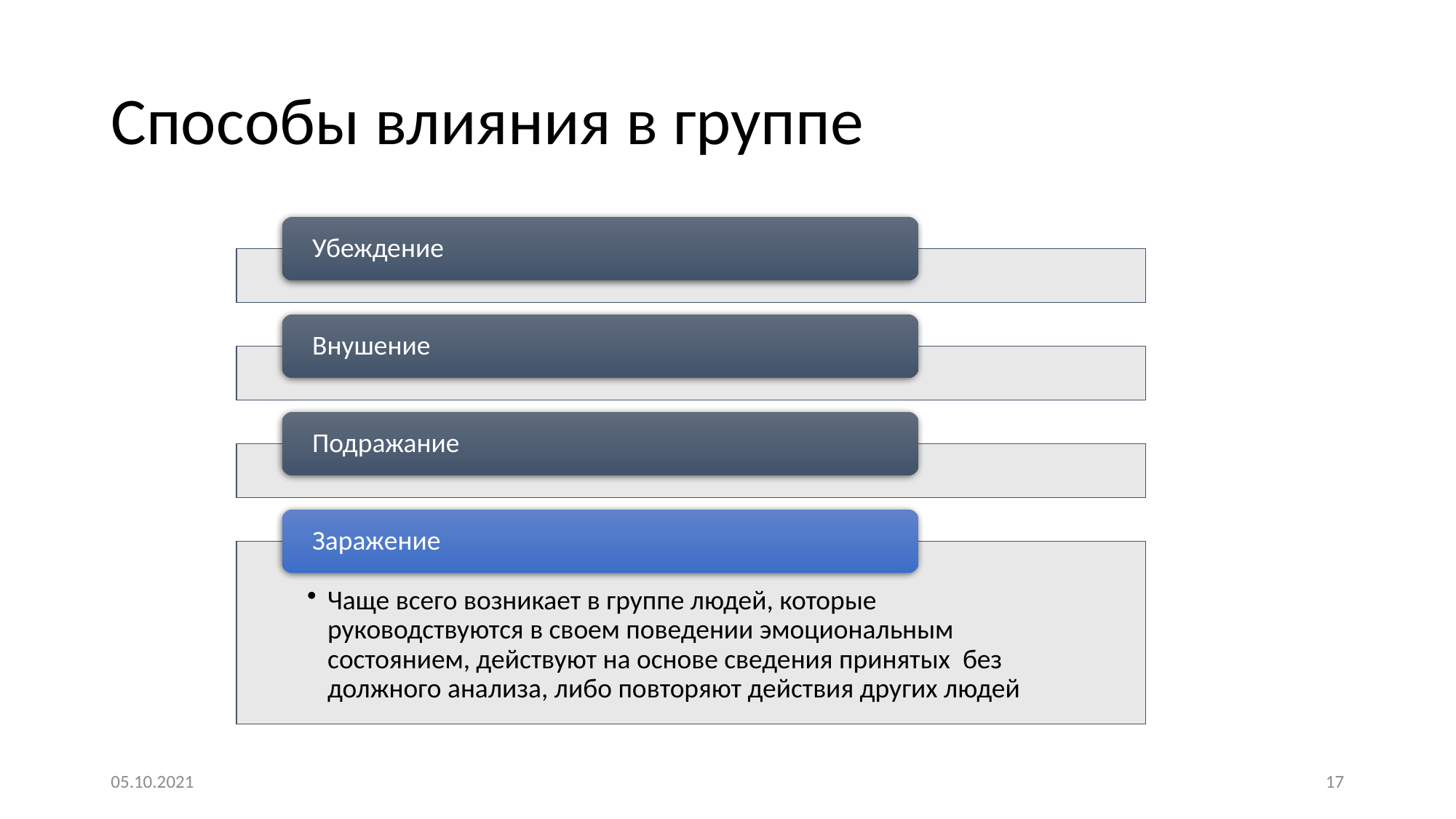

# Способы влияния в группе

Убеждение

Внушение

Подражание
Чаще всего возникает в группе людей, которые руководствуются в своем поведении эмоциональным состоянием, действуют на основе сведения принятых  без должного анализа, либо повторяют действия других людей
Заражение
05.10.2021
17